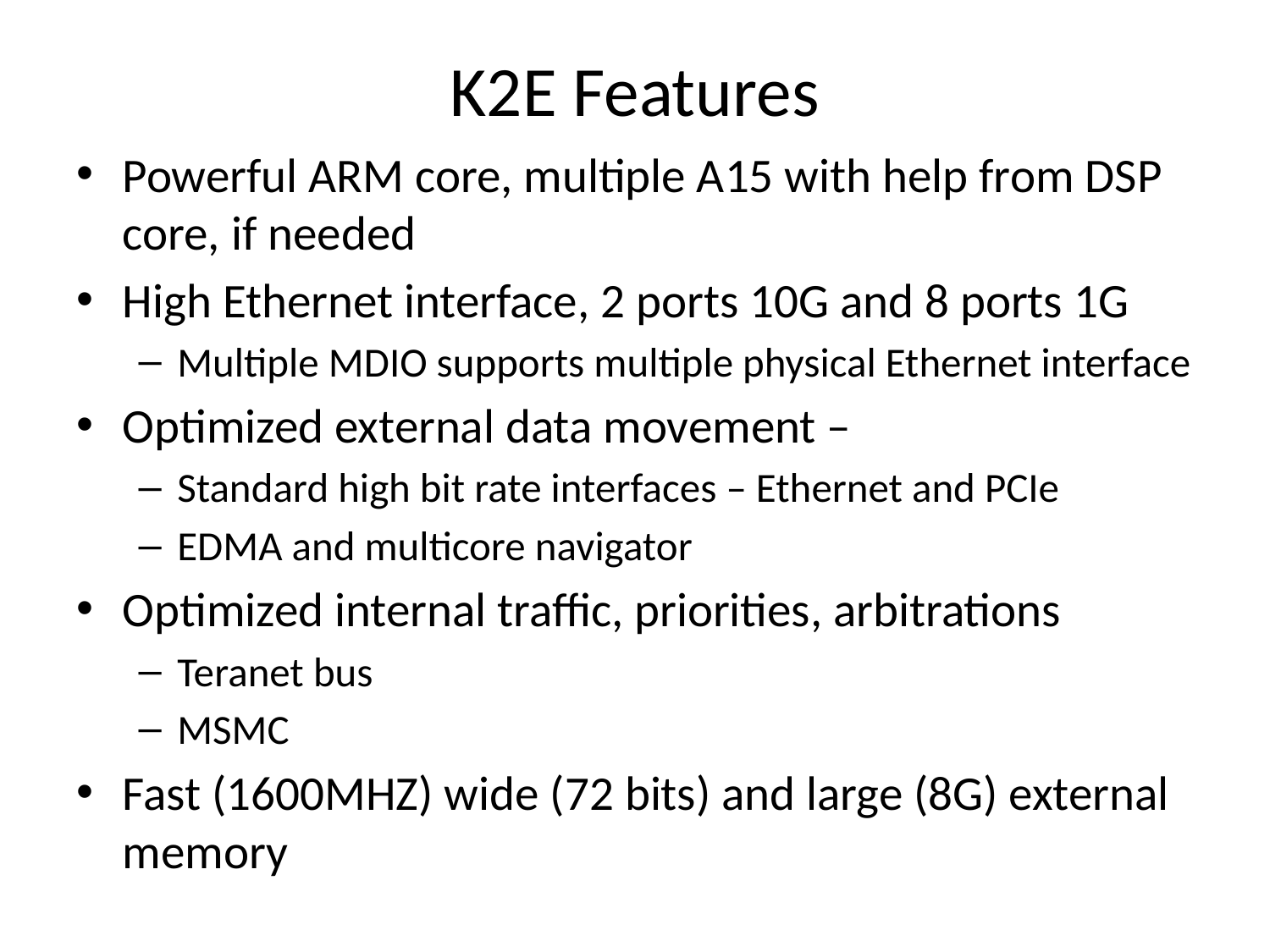

# K2E Features
Powerful ARM core, multiple A15 with help from DSP core, if needed
High Ethernet interface, 2 ports 10G and 8 ports 1G
Multiple MDIO supports multiple physical Ethernet interface
Optimized external data movement –
Standard high bit rate interfaces – Ethernet and PCIe
EDMA and multicore navigator
Optimized internal traffic, priorities, arbitrations
Teranet bus
MSMC
Fast (1600MHZ) wide (72 bits) and large (8G) external memory